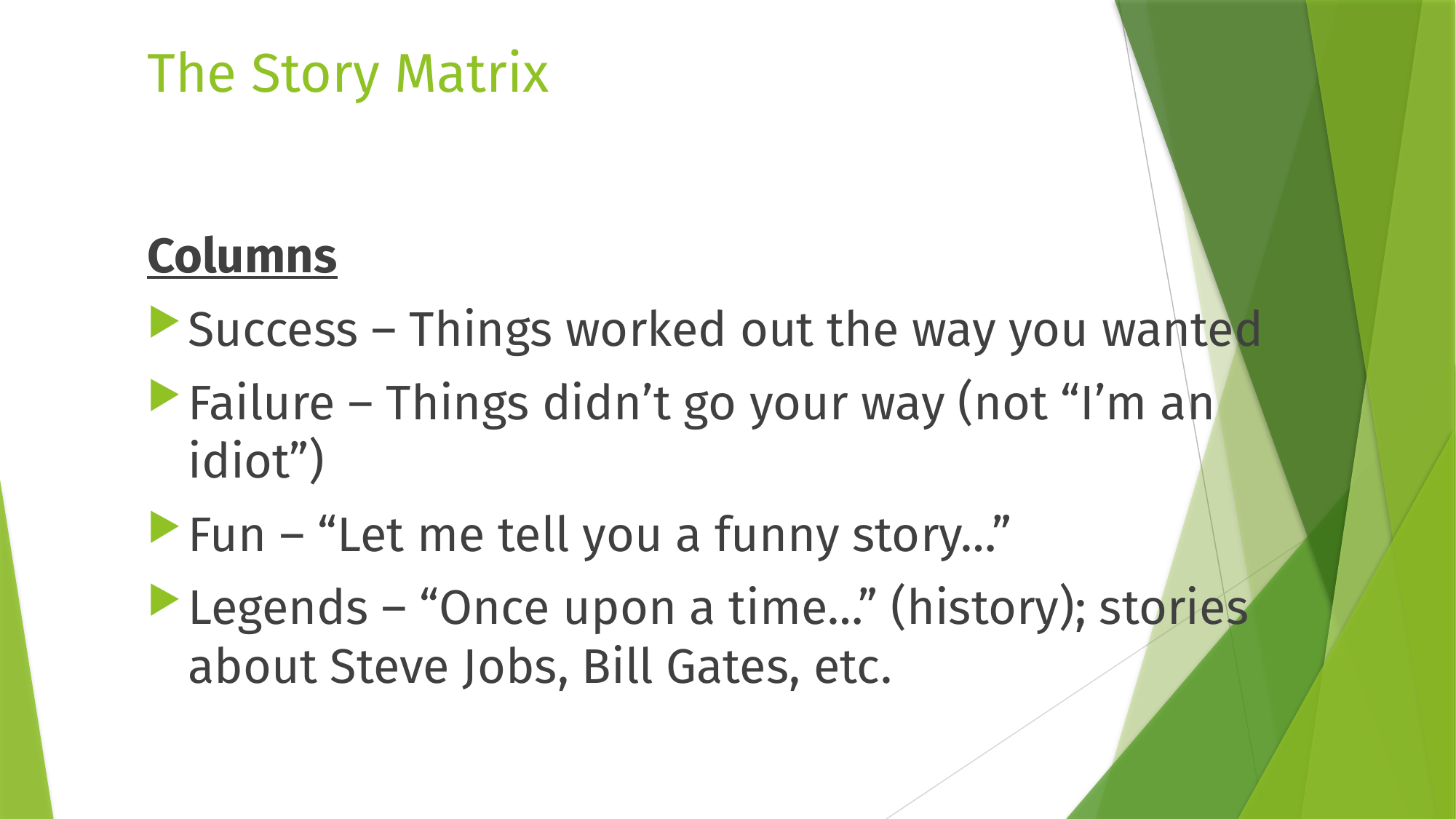

# The Story Matrix
Columns
Success – Things worked out the way you wanted
Failure – Things didn’t go your way (not “I’m an idiot”)
Fun – “Let me tell you a funny story…”
Legends – “Once upon a time…” (history); stories about Steve Jobs, Bill Gates, etc.